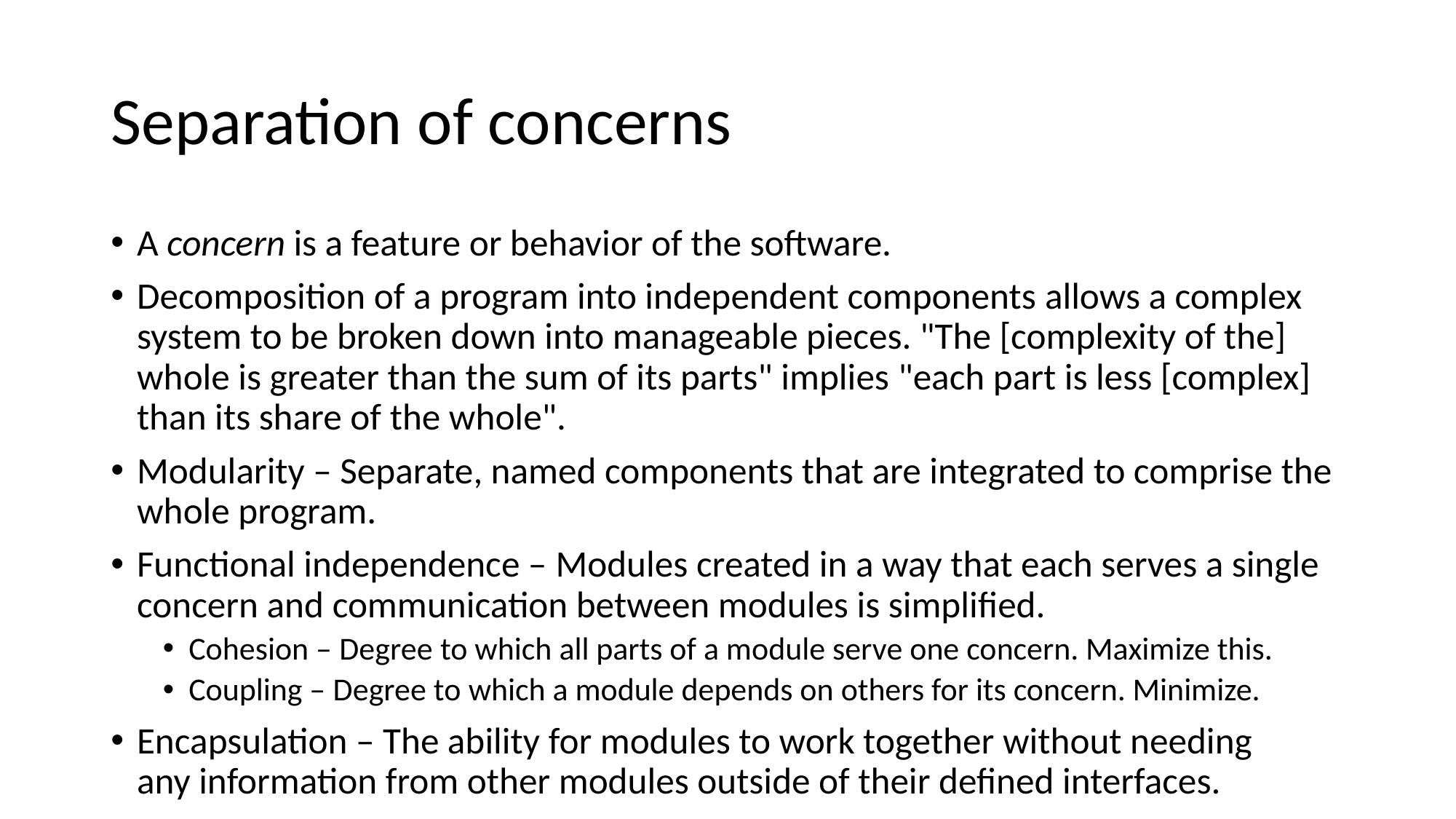

# Separation of concerns
A concern is a feature or behavior of the software.
Decomposition of a program into independent components allows a complex system to be broken down into manageable pieces. "The [complexity of the] whole is greater than the sum of its parts" implies "each part is less [complex] than its share of the whole".
Modularity – Separate, named components that are integrated to comprise the whole program.
Functional independence – Modules created in a way that each serves a single concern and communication between modules is simplified.
Cohesion – Degree to which all parts of a module serve one concern. Maximize this.
Coupling – Degree to which a module depends on others for its concern. Minimize.
Encapsulation – The ability for modules to work together without needing any information from other modules outside of their defined interfaces.